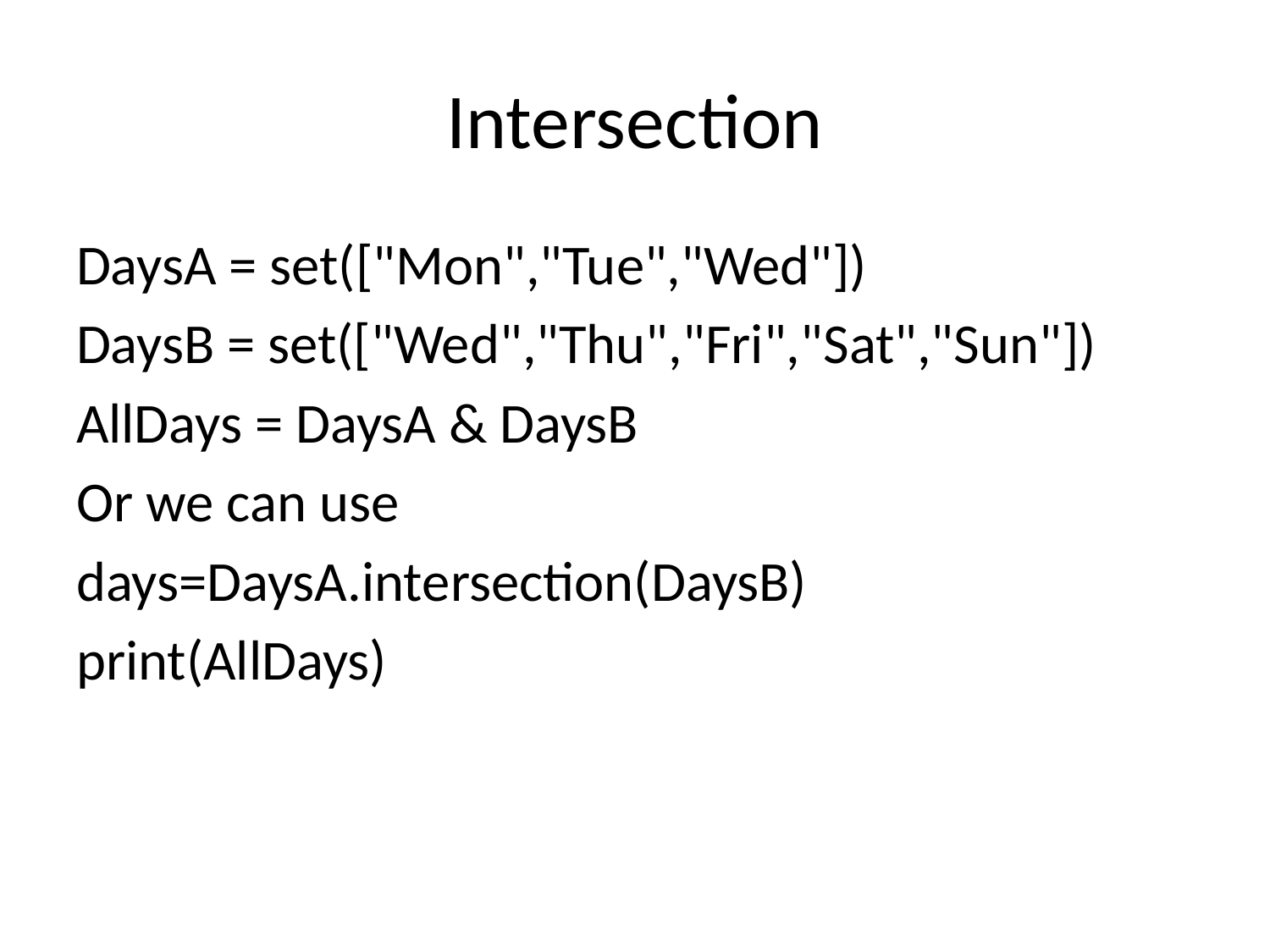

# Intersection
DaysA = set(["Mon","Tue","Wed"])
DaysB = set(["Wed","Thu","Fri","Sat","Sun"])
AllDays = DaysA & DaysB
Or we can use
days=DaysA.intersection(DaysB)
print(AllDays)